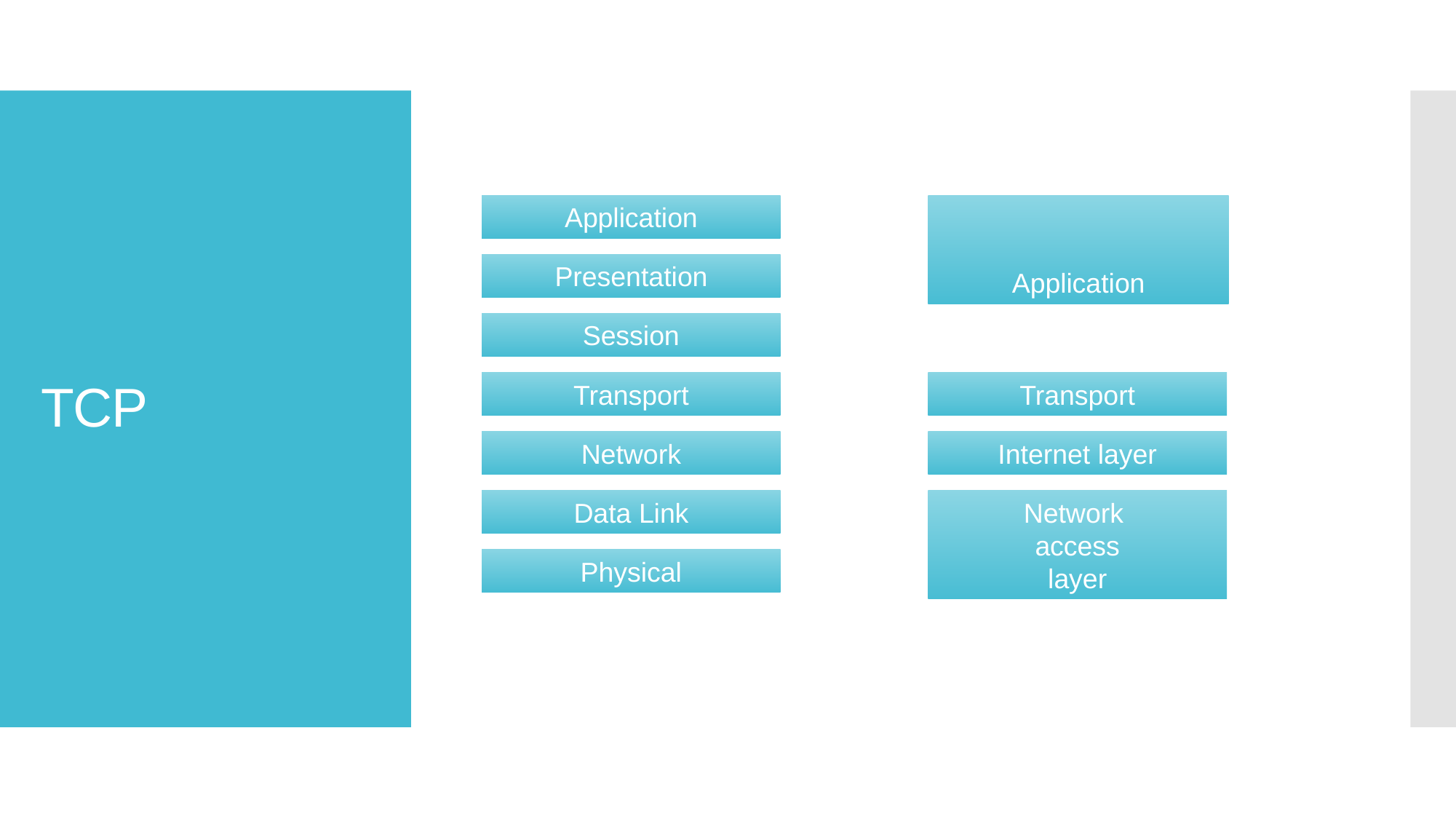

# TCP

Application
Application
Presentation
Session
Transport
Network
Data Link
Physical
Transport
Internet layer
Network
access
layer